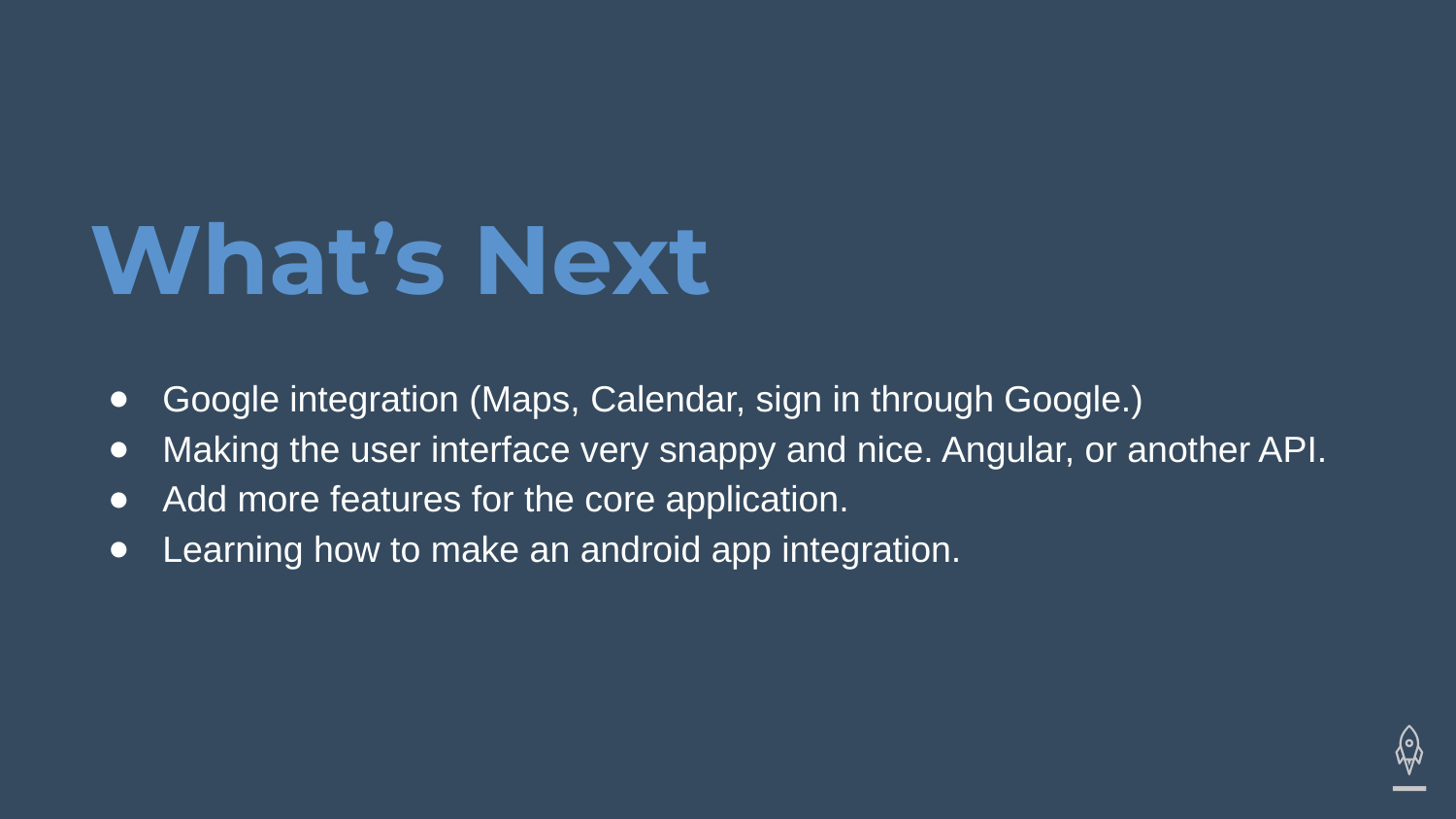

# What’s Next
Google integration (Maps, Calendar, sign in through Google.)
Making the user interface very snappy and nice. Angular, or another API.
Add more features for the core application.
Learning how to make an android app integration.